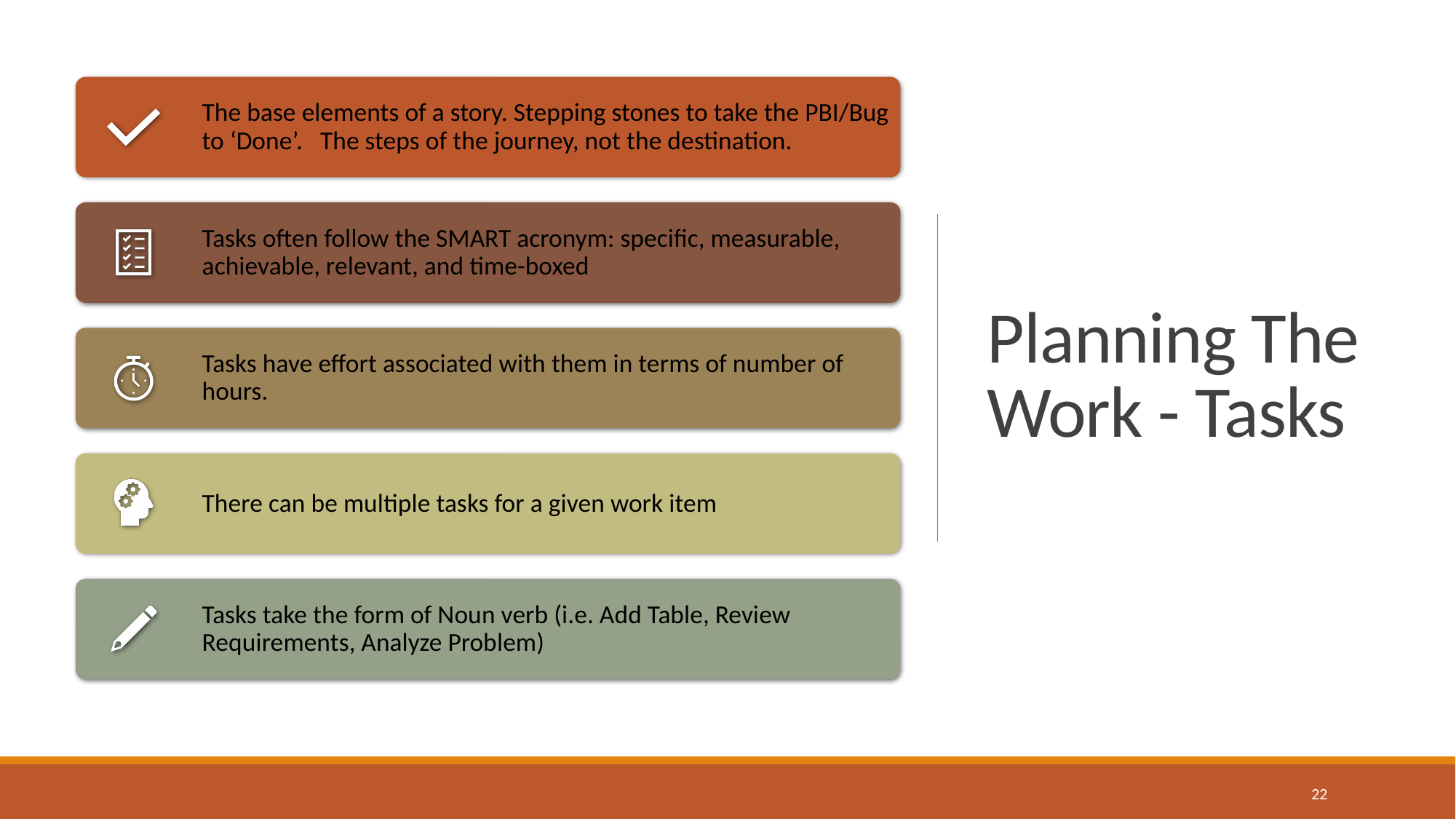

# Planning The Work - Tasks
The base elements of a story. Stepping stones to take the PBI/Bug to ‘Done’.   The steps of the journey, not the destination.
Tasks often follow the SMART acronym: specific, measurable, achievable, relevant, and time-boxed
Tasks have effort associated with them in terms of number of hours.
There can be multiple tasks for a given work item
Tasks take the form of Noun verb (i.e. Add Table, Review Requirements, Analyze Problem)

22